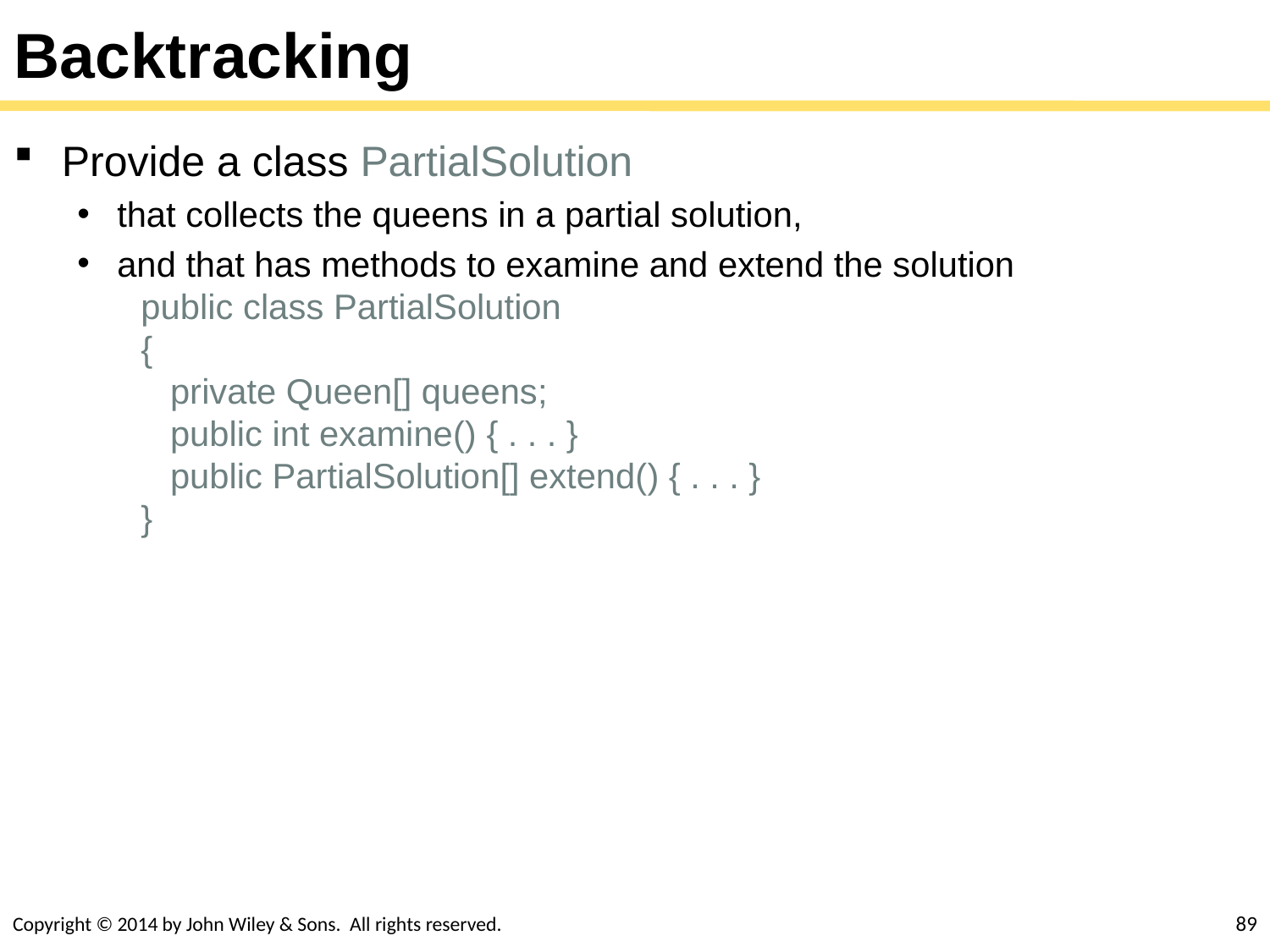

# Backtracking
Provide a class PartialSolution
that collects the queens in a partial solution,
and that has methods to examine and extend the solution
public class PartialSolution
{
   private Queen[] queens;
   public int examine() { . . . }
   public PartialSolution[] extend() { . . . }
}